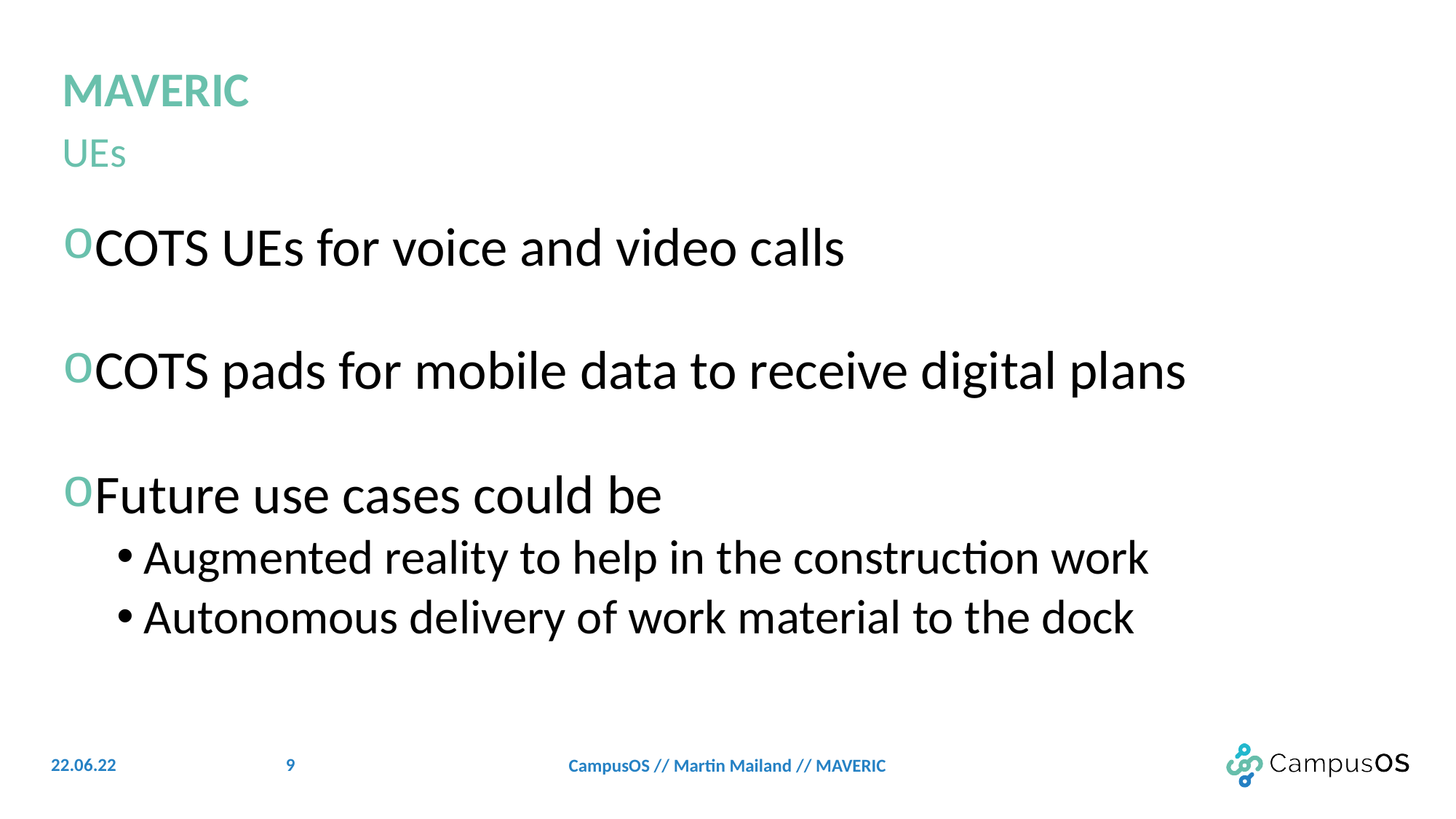

# MAVERIC
UEs
COTS UEs for voice and video calls

COTS pads for mobile data to receive digital plans

Future use cases could be
Augmented reality to help in the construction work
Autonomous delivery of work material to the dock

9
22.06.22
CampusOS // Martin Mailand // MAVERIC